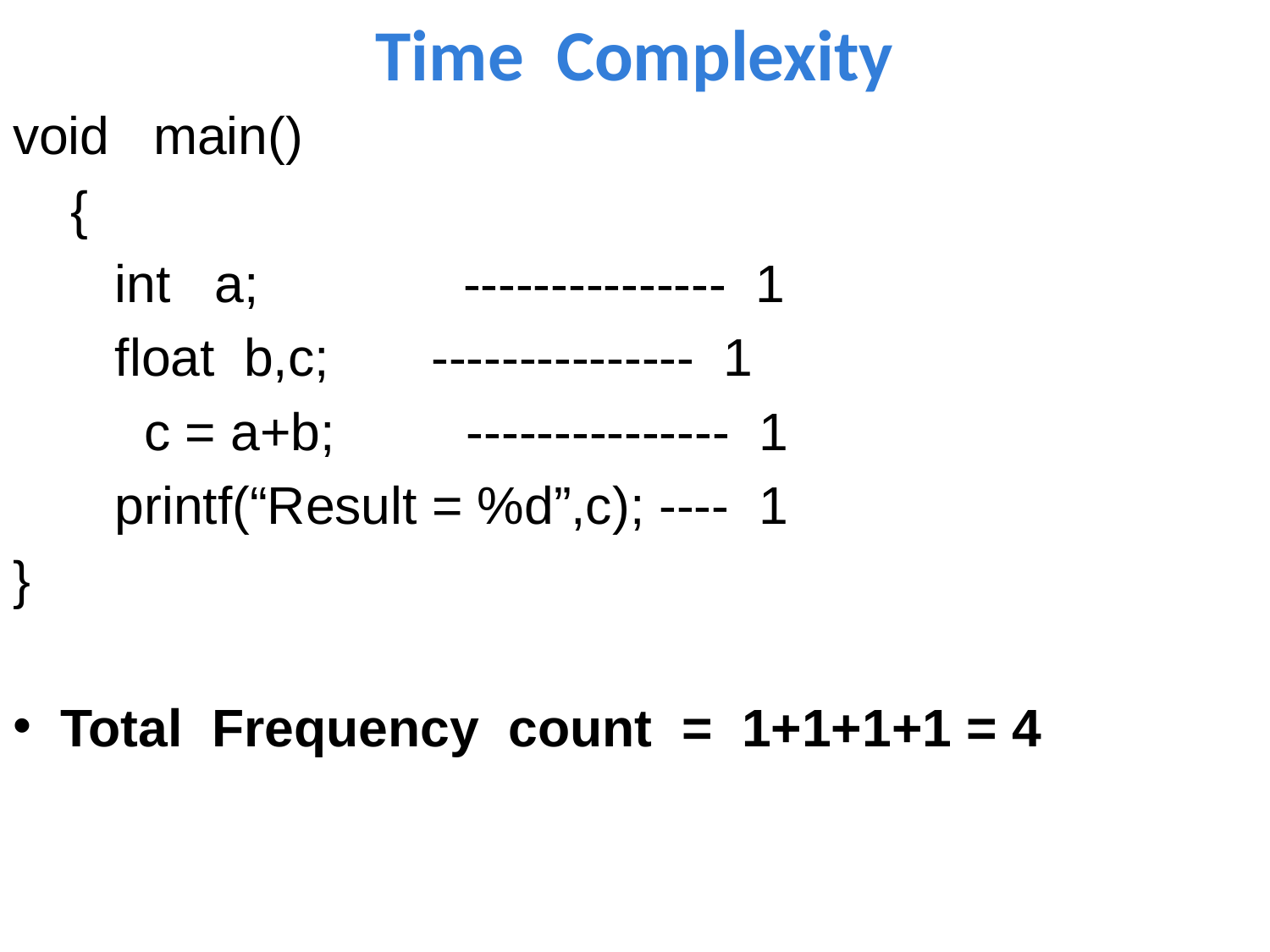

# Time  Complexity
void   main()
    {
       int   a;              ---------------  1
       float  b,c;       ---------------  1
         c = a+b;         ---------------  1
       printf(“Result = %d”,c); ----  1
}

Total  Frequency  count  =  1+1+1+1 = 4